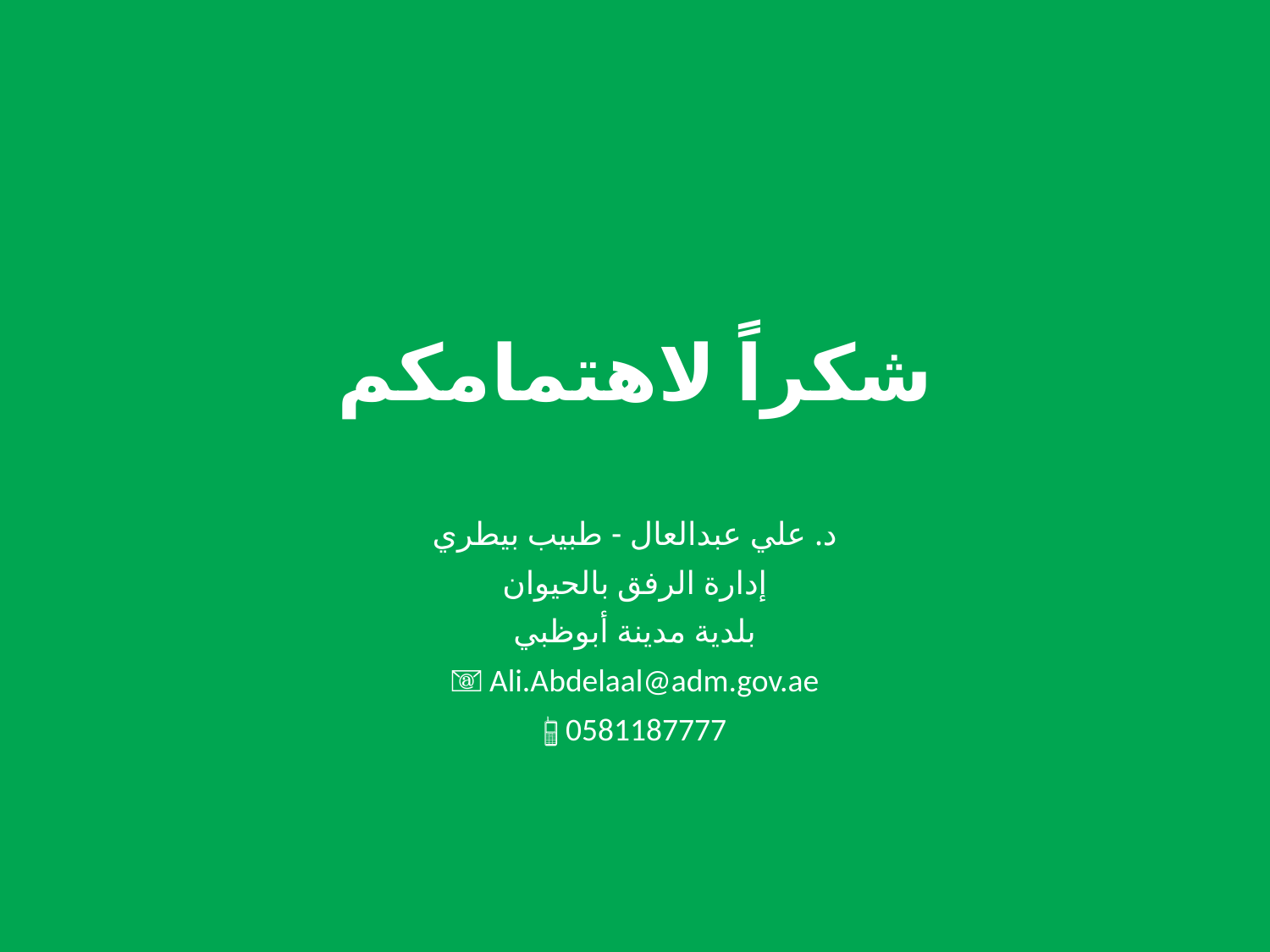

شكراً لاهتمامكم
د. علي عبدالعال - طبيب بيطري
إدارة الرفق بالحيوان
بلدية مدينة أبوظبي
📧 Ali.Abdelaal@adm.gov.ae
📱 0581187777